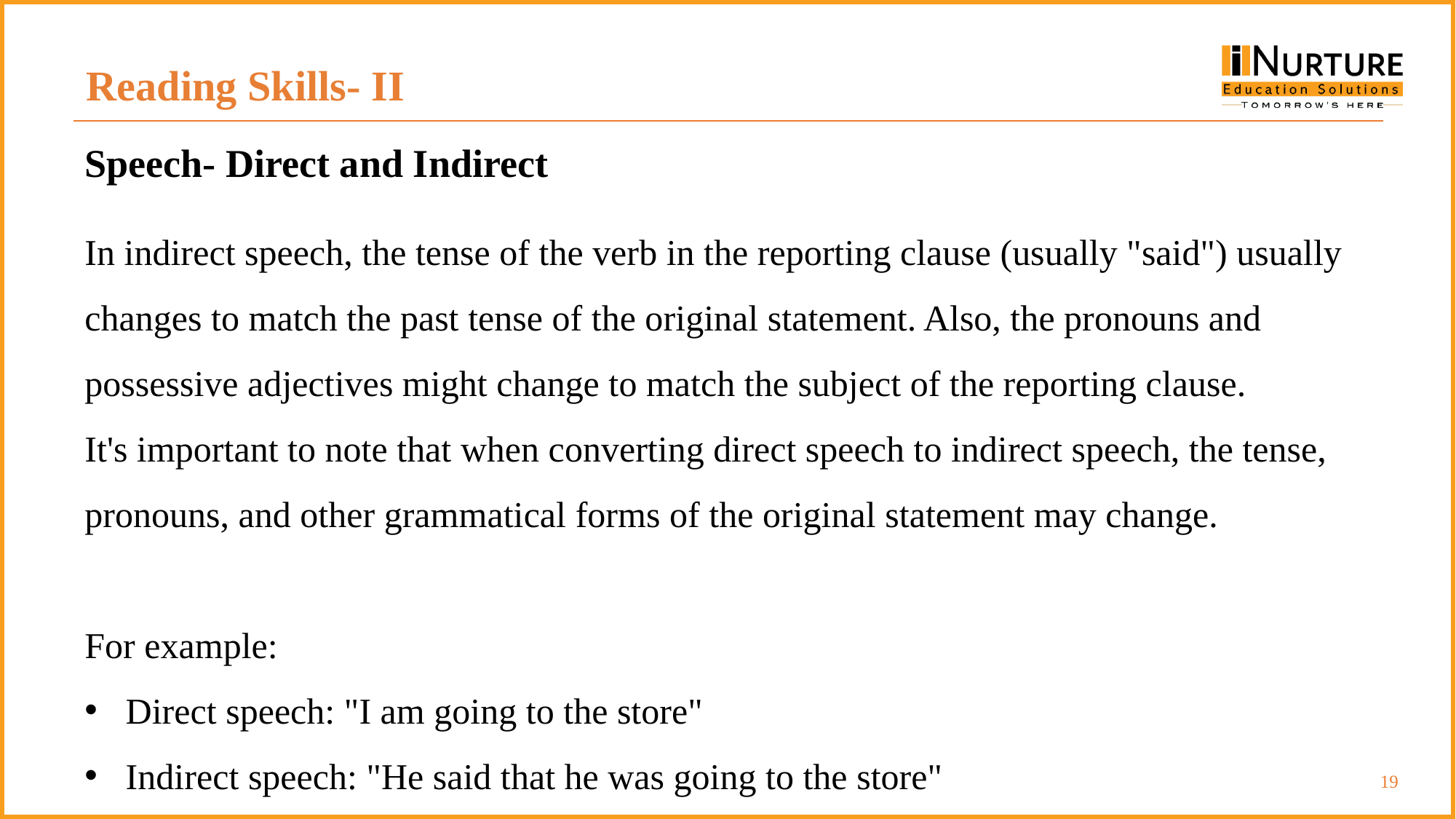

Reading Skills- II
Speech- Direct and Indirect
In indirect speech, the tense of the verb in the reporting clause (usually "said") usually changes to match the past tense of the original statement. Also, the pronouns and possessive adjectives might change to match the subject of the reporting clause.
It's important to note that when converting direct speech to indirect speech, the tense, pronouns, and other grammatical forms of the original statement may change.

For example:
Direct speech: "I am going to the store"
Indirect speech: "He said that he was going to the store"
19